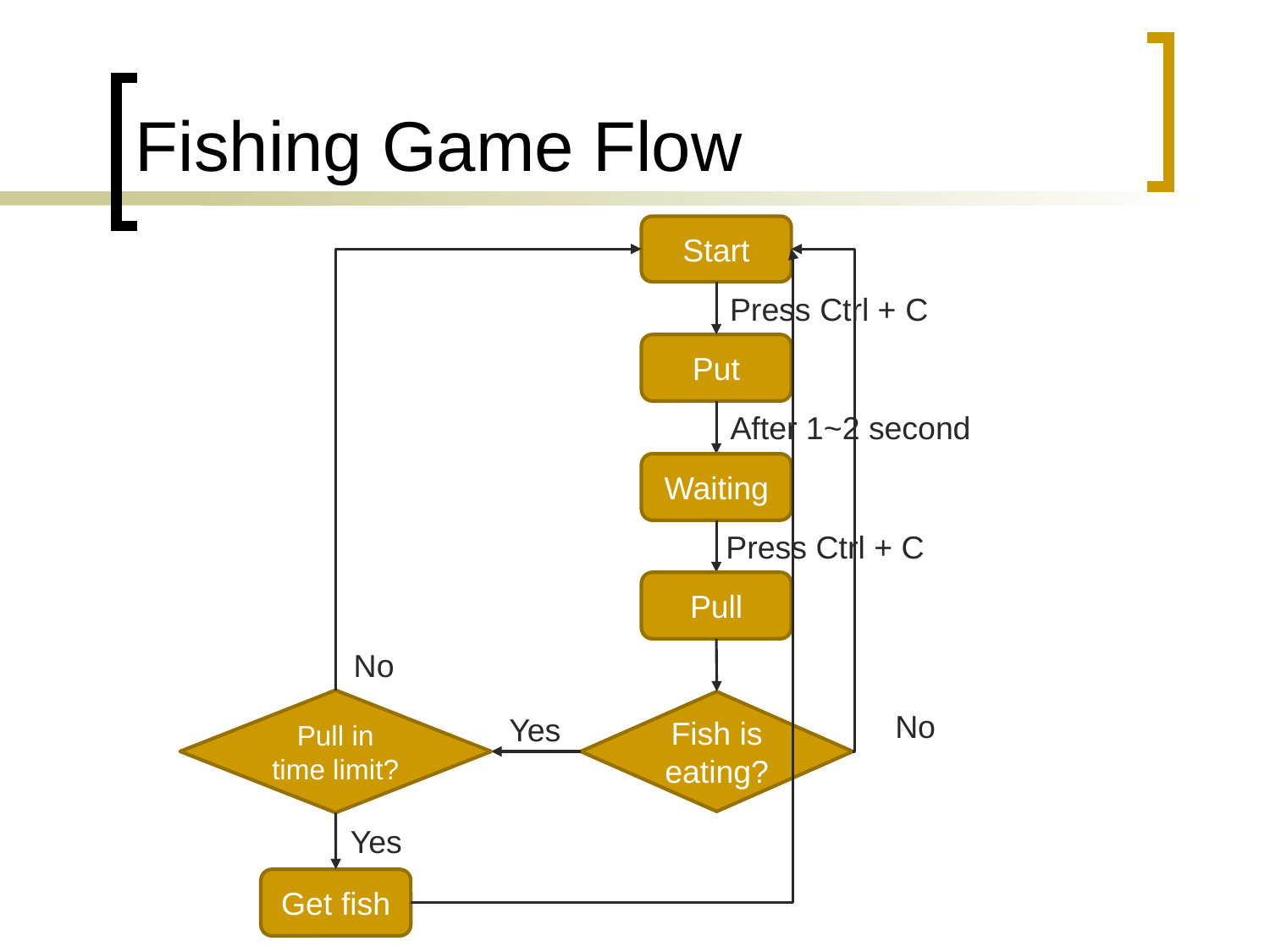

# Fishing Game Flow
Start
Press Ctrl + C
Put
After 1~2 second
Waiting
Press Ctrl + C
Pull
No
Pull in time limit?
Fish is eating?
No
Yes
Yes
Get fish